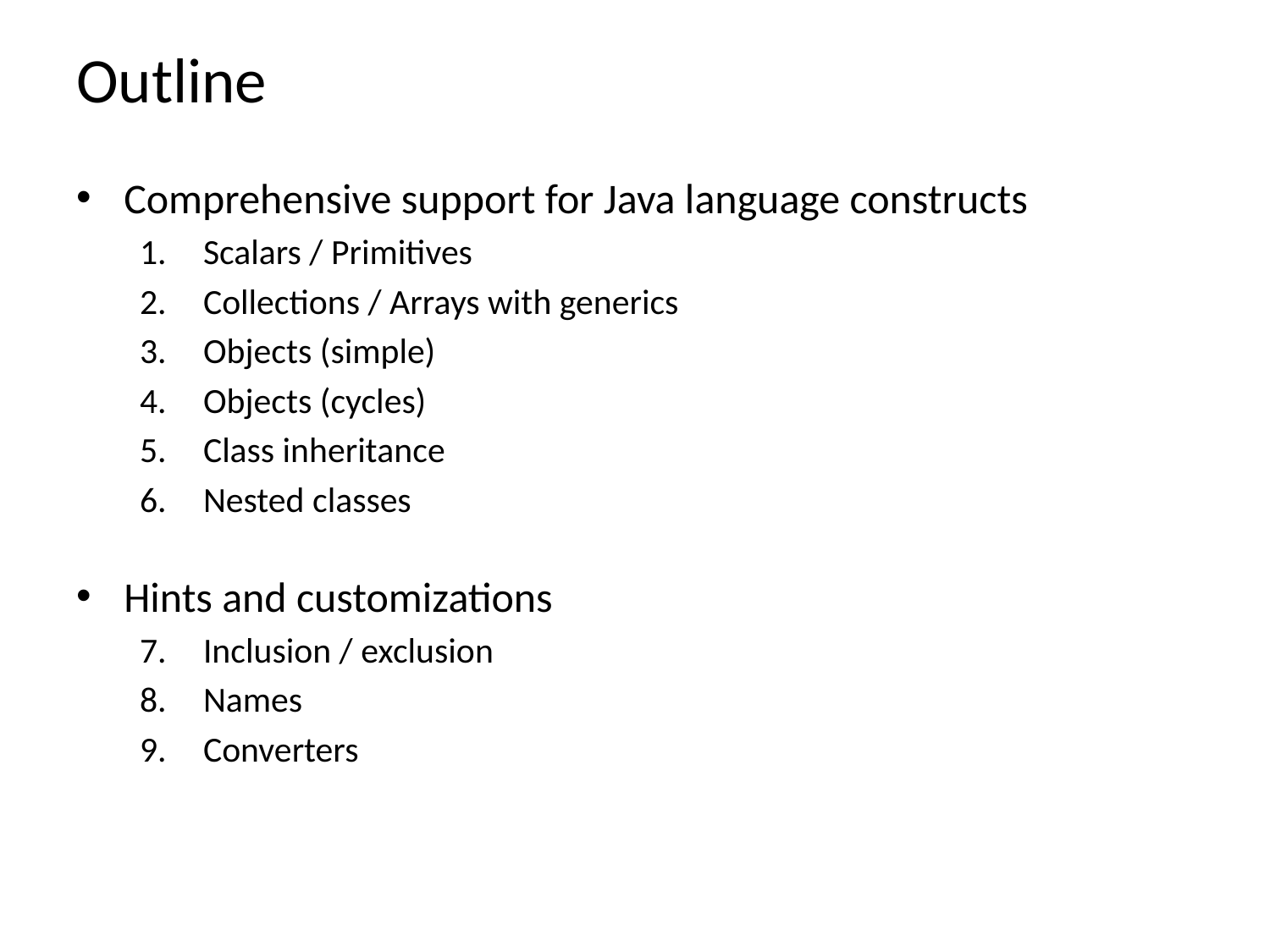

# Outline
Comprehensive support for Java language constructs
Scalars / Primitives
Collections / Arrays with generics
Objects (simple)
Objects (cycles)
Class inheritance
Nested classes
Hints and customizations
Inclusion / exclusion
Names
Converters